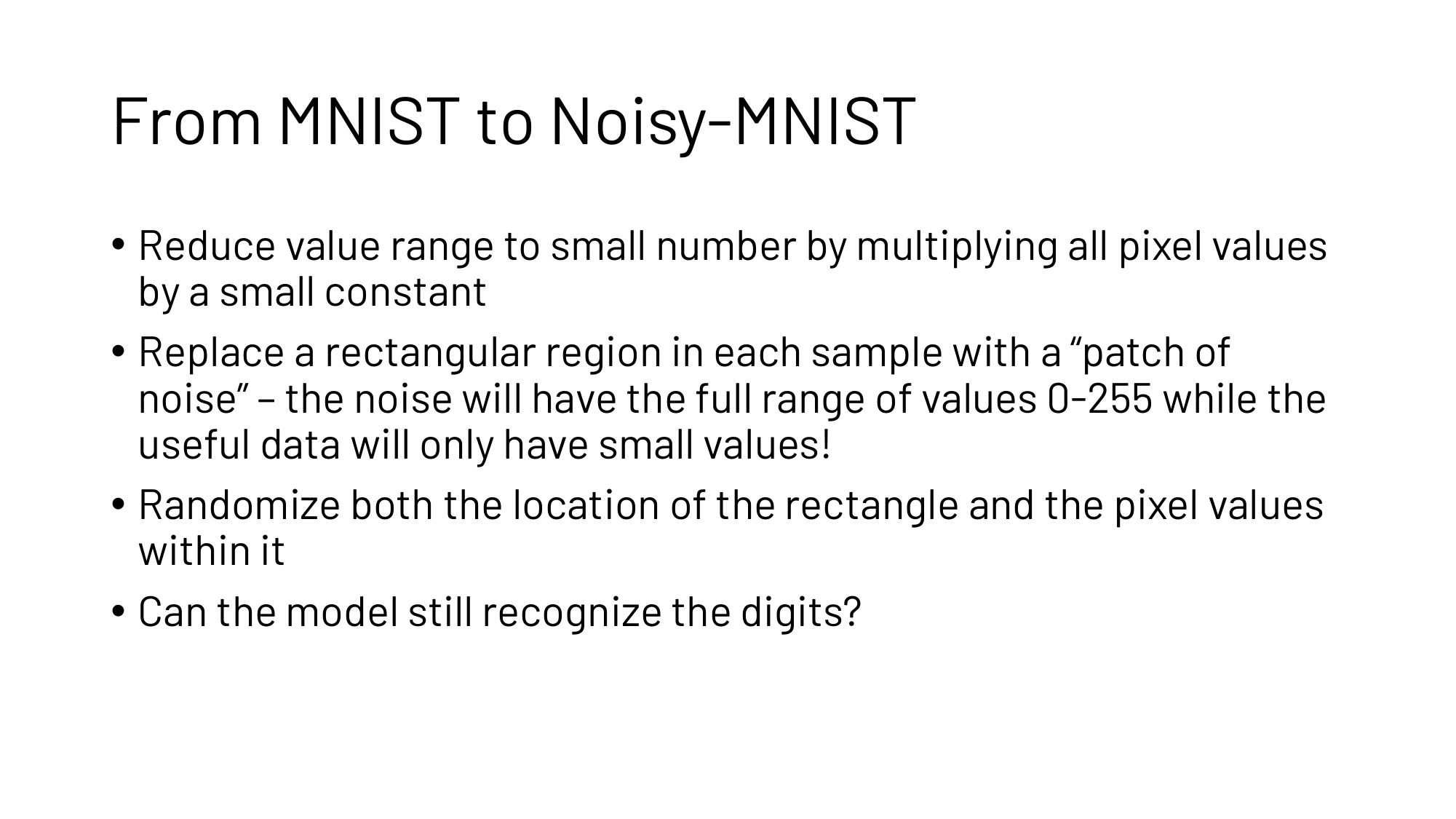

# From MNIST to Noisy-MNIST
Reduce value range to small number by multiplying all pixel values by a small constant
Replace a rectangular region in each sample with a “patch of noise” – the noise will have the full range of values 0-255 while the useful data will only have small values!
Randomize both the location of the rectangle and the pixel values within it
Can the model still recognize the digits?